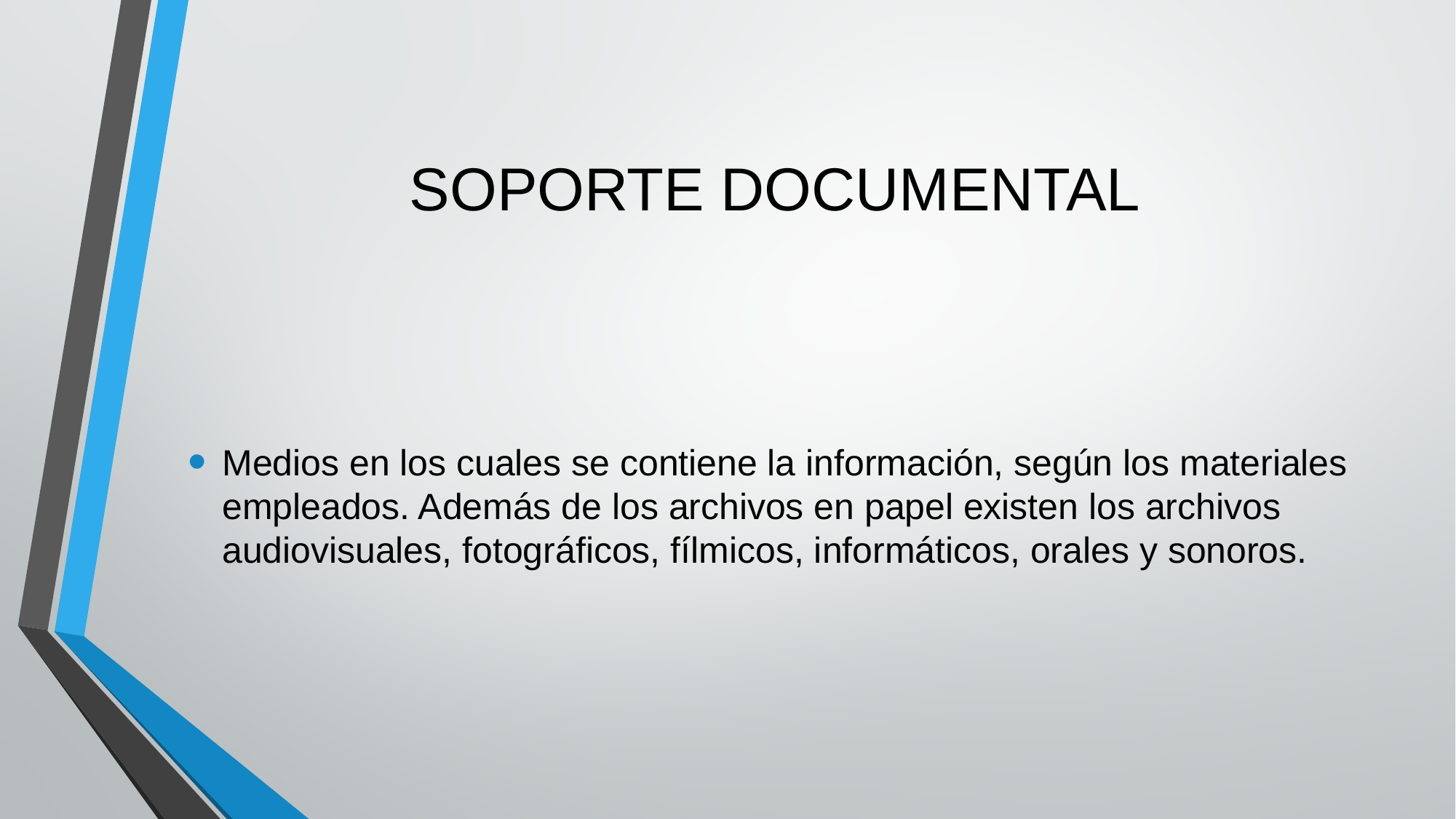

# SOPORTE DOCUMENTAL
Medios en los cuales se contiene la información, según los materiales empleados. Además de los archivos en papel existen los archivos audiovisuales, fotográficos, fílmicos, informáticos, orales y sonoros.